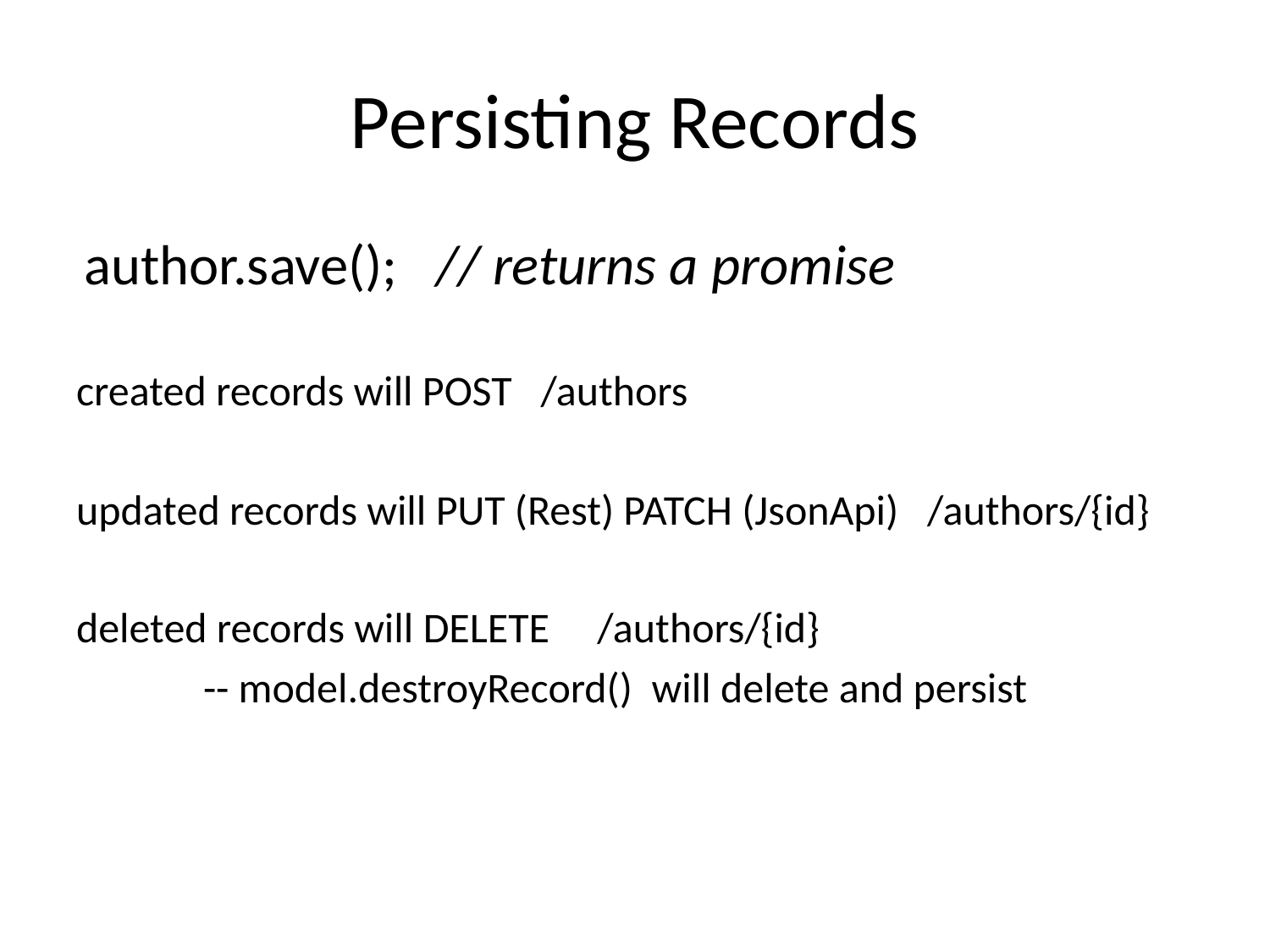

# Persisting Records
author.save();   // returns a promise

created records will POST   /authors

updated records will PUT (Rest) PATCH (JsonApi)   /authors/{id}

deleted records will DELETE     /authors/{id}
	-- model.destroyRecord()  will delete and persist